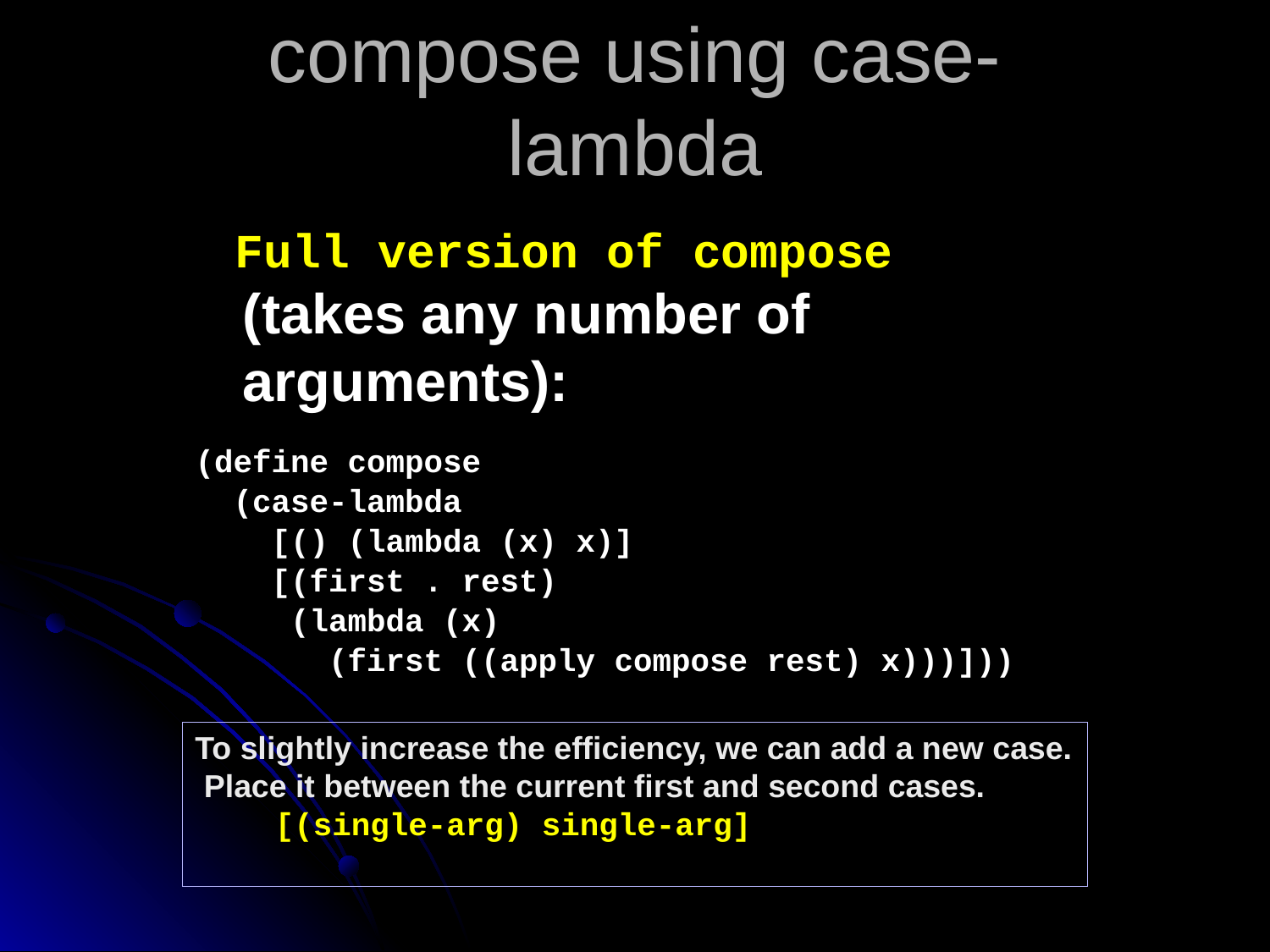

# compose using case-lambda
   Full version of compose
(takes any number of arguments):

(define compose
  (case-lambda
    [() (lambda (x) x)]
    [(first . rest)
     (lambda (x)
       (first ((apply compose rest) x)))]))

To slightly increase the efficiency, we can add a new case.  Place it between the current first and second cases.
         [(single-arg) single-arg]